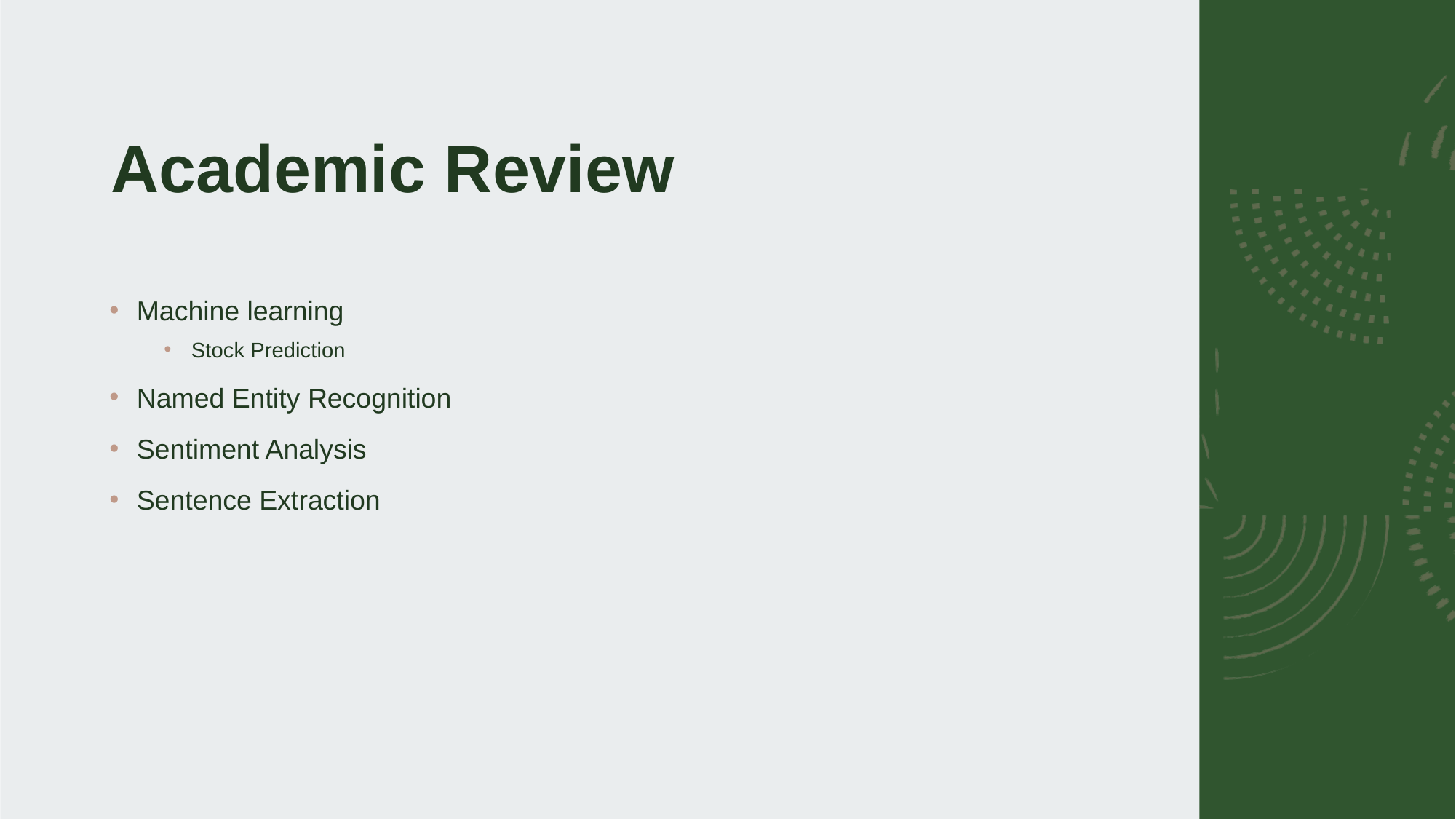

# Academic Review
Machine learning
Stock Prediction
Named Entity Recognition
Sentiment Analysis
Sentence Extraction